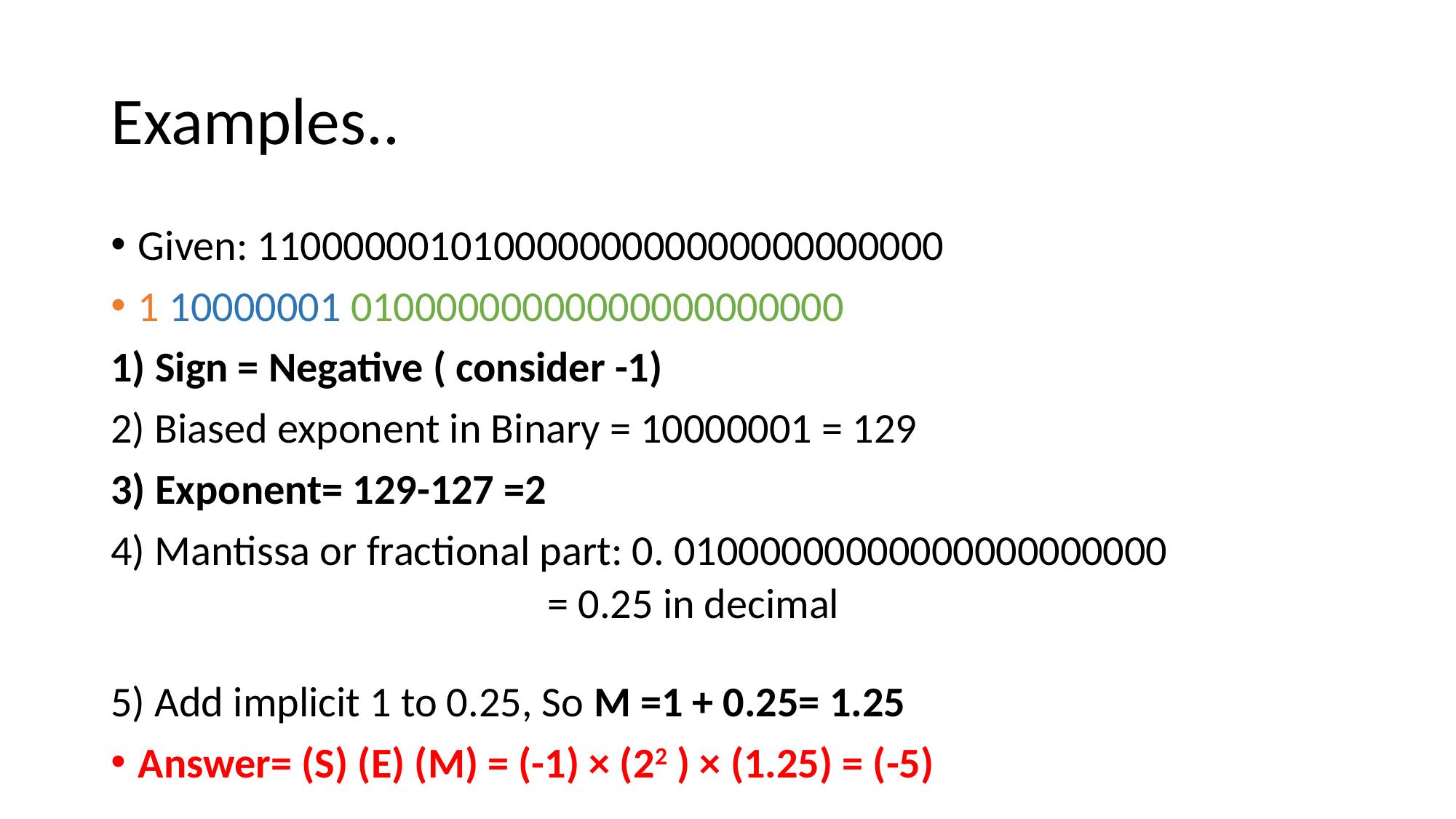

# Examples..
Given: 11000000101000000000000000000000
1 10000001 01000000000000000000000
1) Sign = Negative ( consider -1)
2) Biased exponent in Binary = 10000001 = 129
3) Exponent= 129-127 =2
4) Mantissa or fractional part: 0. 01000000000000000000000
= 0.25 in decimal

5) Add implicit 1 to 0.25, So M =1 + 0.25= 1.25
Answer= (S) (E) (M) = (-1) × (22 ) × (1.25) = (-5)